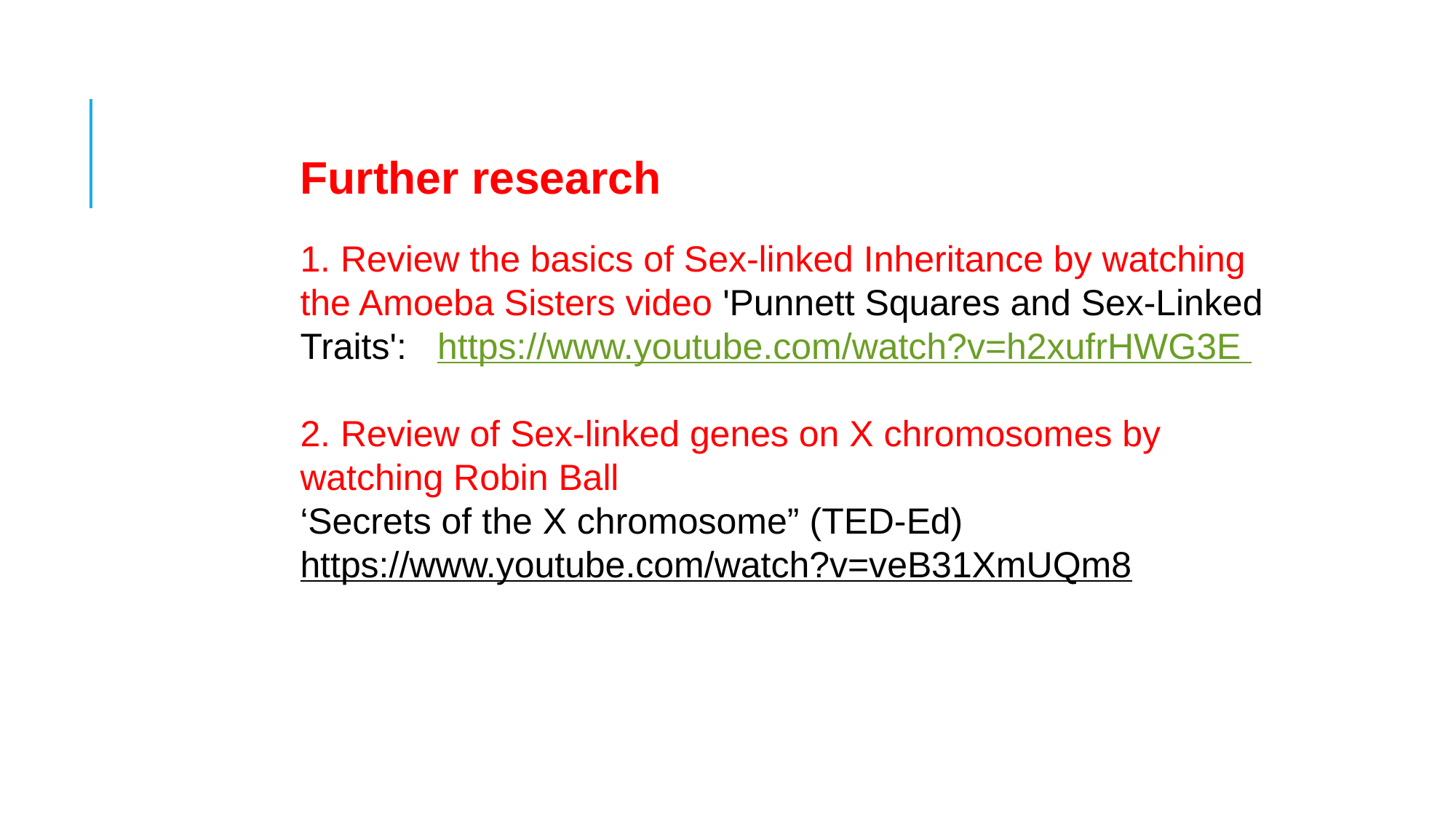

Further research

1. Review the basics of Sex-linked Inheritance by watching the Amoeba Sisters video 'Punnett Squares and Sex-Linked Traits':   https://www.youtube.com/watch?v=h2xufrHWG3E

2. Review of Sex-linked genes on X chromosomes by watching Robin Ball
‘Secrets of the X chromosome” (TED-Ed)
https://www.youtube.com/watch?v=veB31XmUQm8